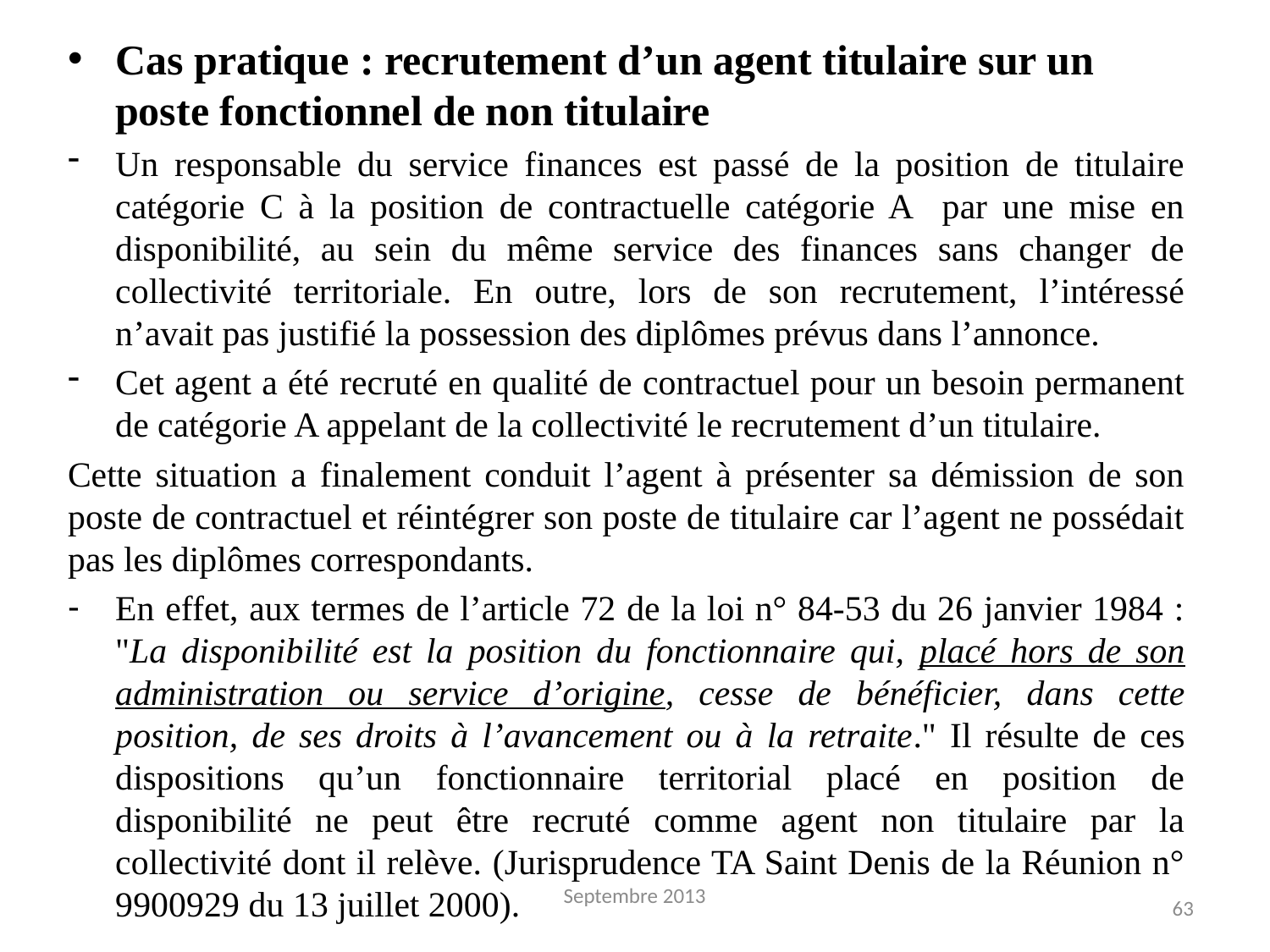

Cas pratique : recrutement d’un agent titulaire sur un poste fonctionnel de non titulaire
Un responsable du service finances est passé de la position de titulaire catégorie C à la position de contractuelle catégorie A  par une mise en disponibilité, au sein du même service des finances sans changer de collectivité territoriale. En outre, lors de son recrutement, l’intéressé n’avait pas justifié la possession des diplômes prévus dans l’annonce.
Cet agent a été recruté en qualité de contractuel pour un besoin permanent de catégorie A appelant de la collectivité le recrutement d’un titulaire.
Cette situation a finalement conduit l’agent à présenter sa démission de son poste de contractuel et réintégrer son poste de titulaire car l’agent ne possédait pas les diplômes correspondants.
En effet, aux termes de l’article 72 de la loi n° 84-53 du 26 janvier 1984 : "La disponibilité est la position du fonctionnaire qui, placé hors de son administration ou service d’origine, cesse de bénéficier, dans cette position, de ses droits à l’avancement ou à la retraite." Il résulte de ces dispositions qu’un fonctionnaire territorial placé en position de disponibilité ne peut être recruté comme agent non titulaire par la collectivité dont il relève. (Jurisprudence TA Saint Denis de la Réunion n° 9900929 du 13 juillet 2000).

Septembre 2013

63